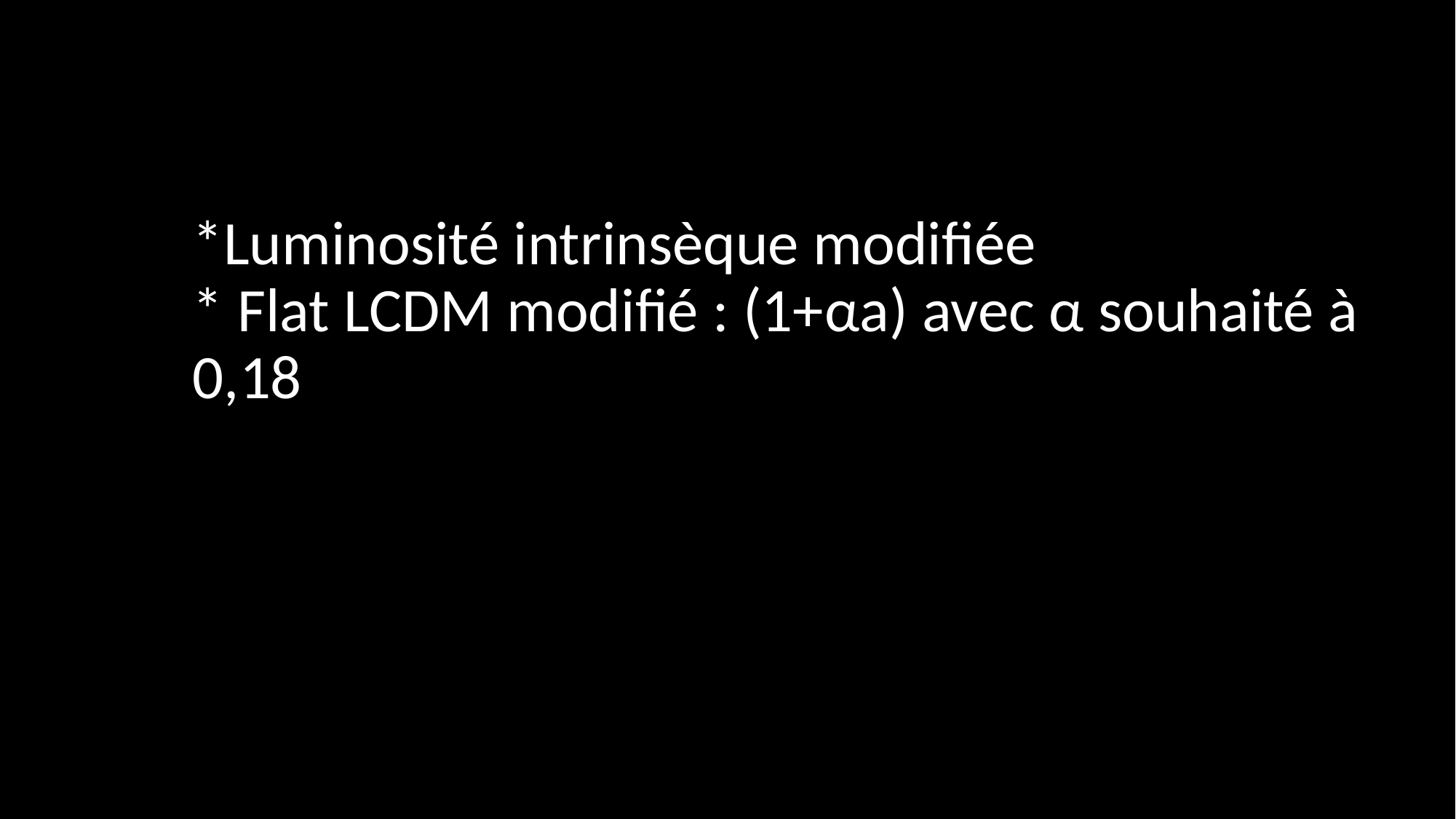

# *Luminosité intrinsèque modifiée * Flat LCDM modifié : (1+αa) avec α souhaité à 0,18